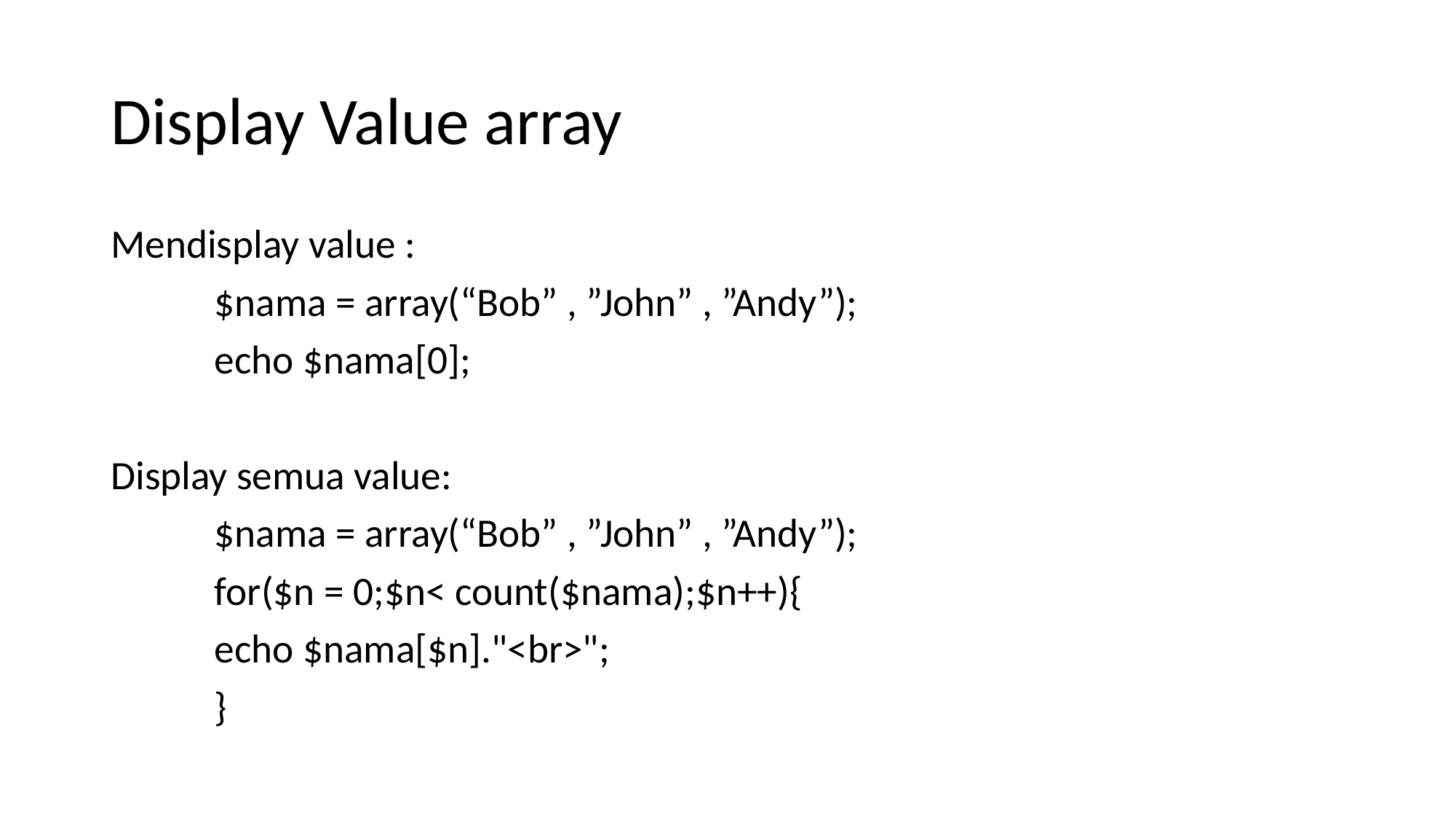

# Display Value array
Mendisplay value :
	$nama = array(“Bob” , ”John” , ”Andy”);
	echo $nama[0];

Display semua value:
	$nama = array(“Bob” , ”John” , ”Andy”);
	for($n = 0;$n< count($nama);$n++){
        	echo $nama[$n]."<br>";
    	}